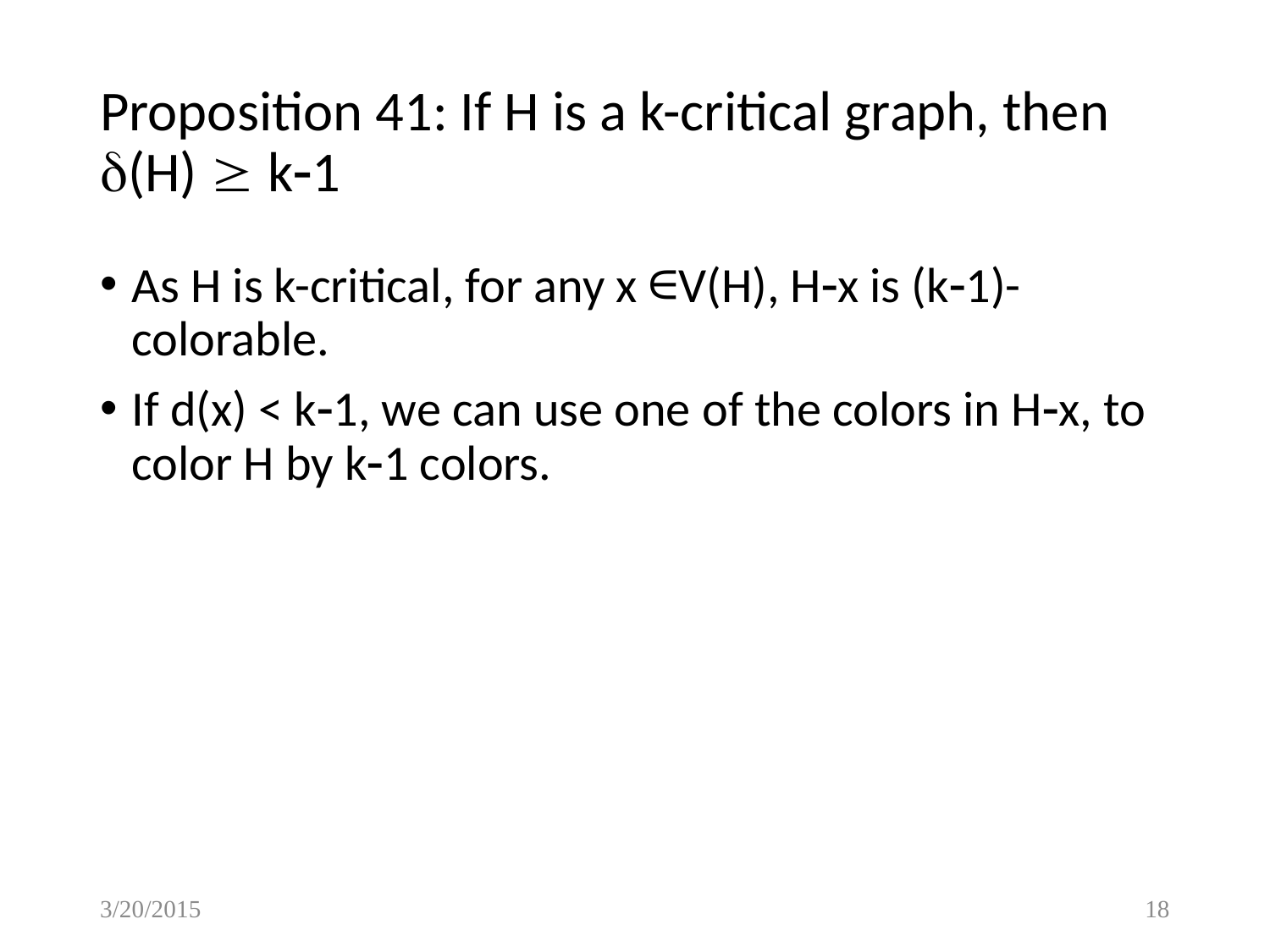

# Proposition 41: If H is a k-critical graph, then δ(H) ≥ k−1
As H is k-critical, for any x ∈V(H), H−x is (k−1)- colorable.
If d(x) < k−1, we can use one of the colors in H−x, to color H by k−1 colors.
3/20/2015
18